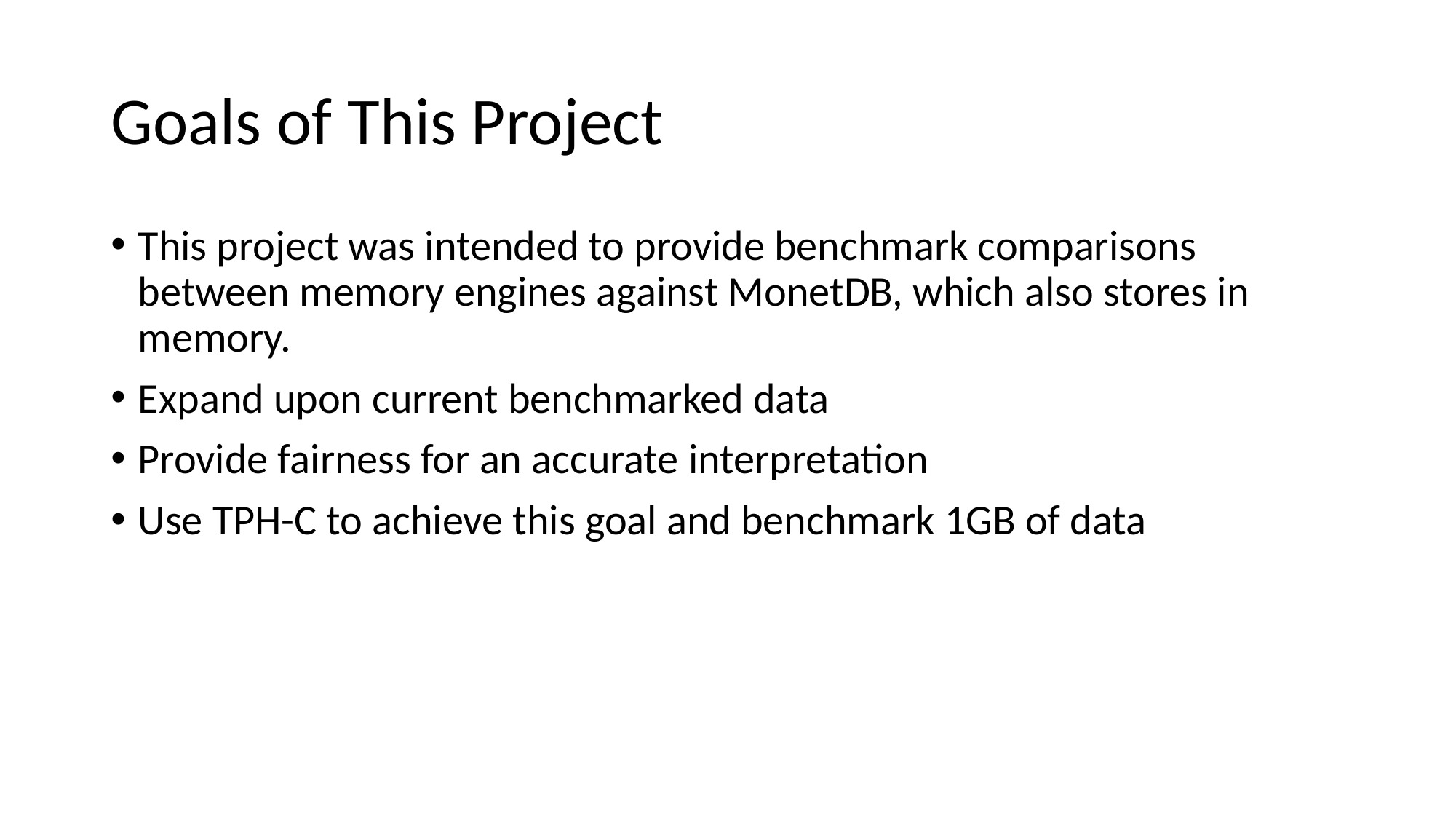

# Goals of This Project
This project was intended to provide benchmark comparisons between memory engines against MonetDB, which also stores in memory.
Expand upon current benchmarked data
Provide fairness for an accurate interpretation
Use TPH-C to achieve this goal and benchmark 1GB of data